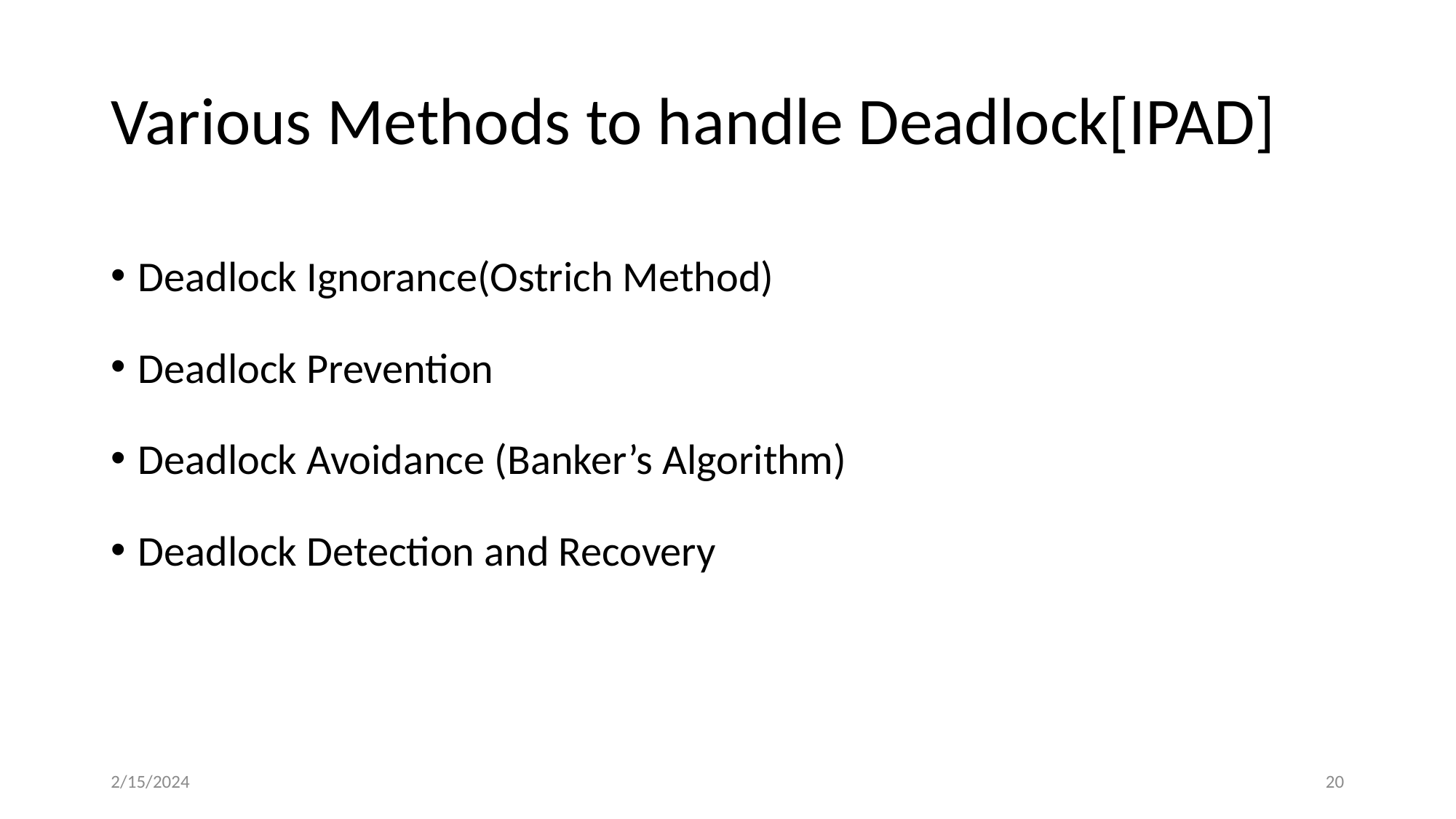

# Various Methods to handle Deadlock[IPAD]
Deadlock Ignorance(Ostrich Method)
Deadlock Prevention
Deadlock Avoidance (Banker’s Algorithm)
Deadlock Detection and Recovery

2/15/2024
20